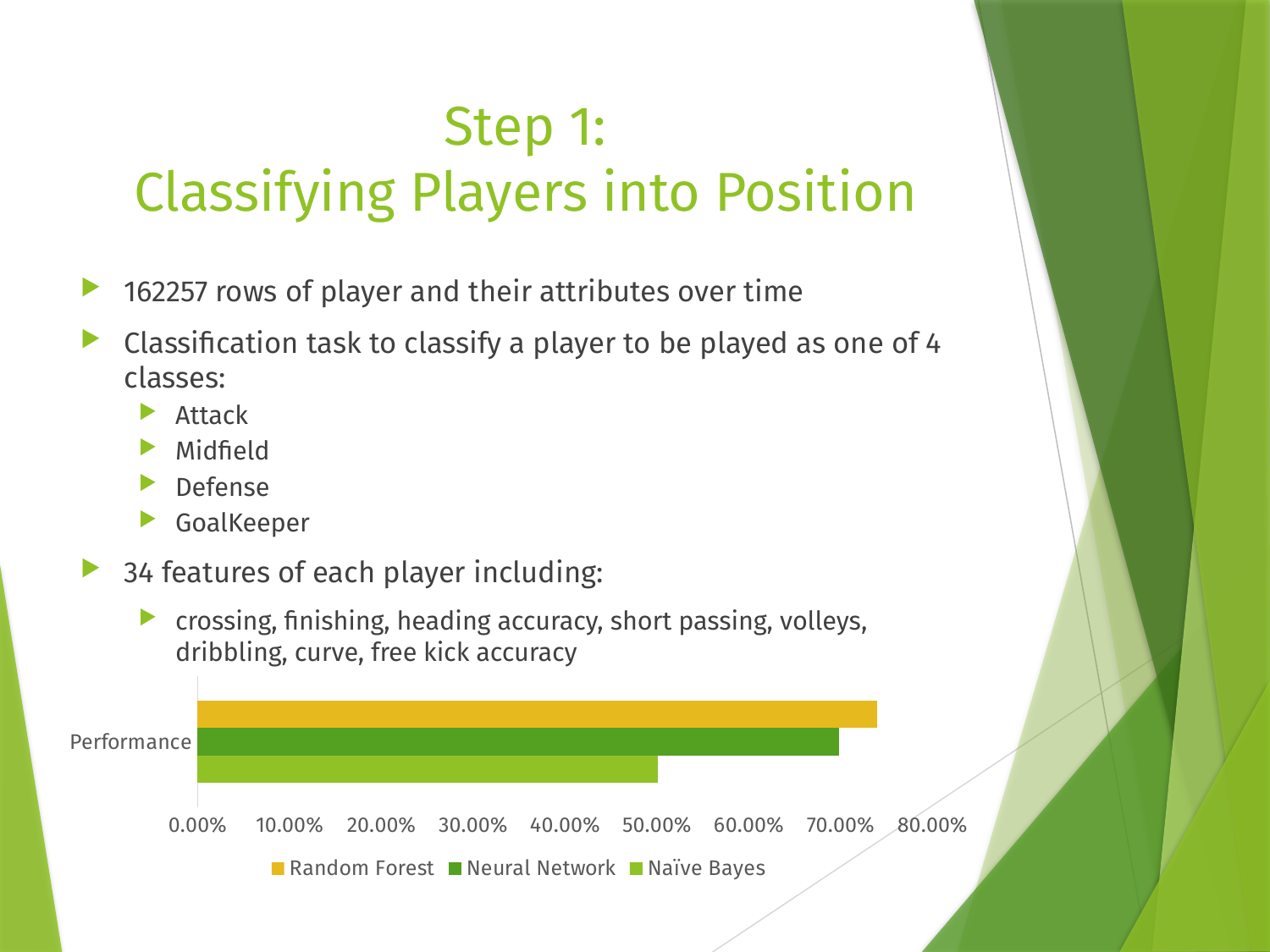

# Step 1: Classifying Players into Position
162257 rows of player and their attributes over time
Classification task to classify a player to be played as one of 4 classes:
Attack
Midfield
Defense
GoalKeeper
34 features of each player including:
crossing, finishing, heading accuracy, short passing, volleys, dribbling, curve, free kick accuracy

### Chart

| Category | Naïve Bayes | Neural Network | Random Forest |
|---|---|---|---|
| Performance | 0.5015 | 0.69876 | 0.74 |